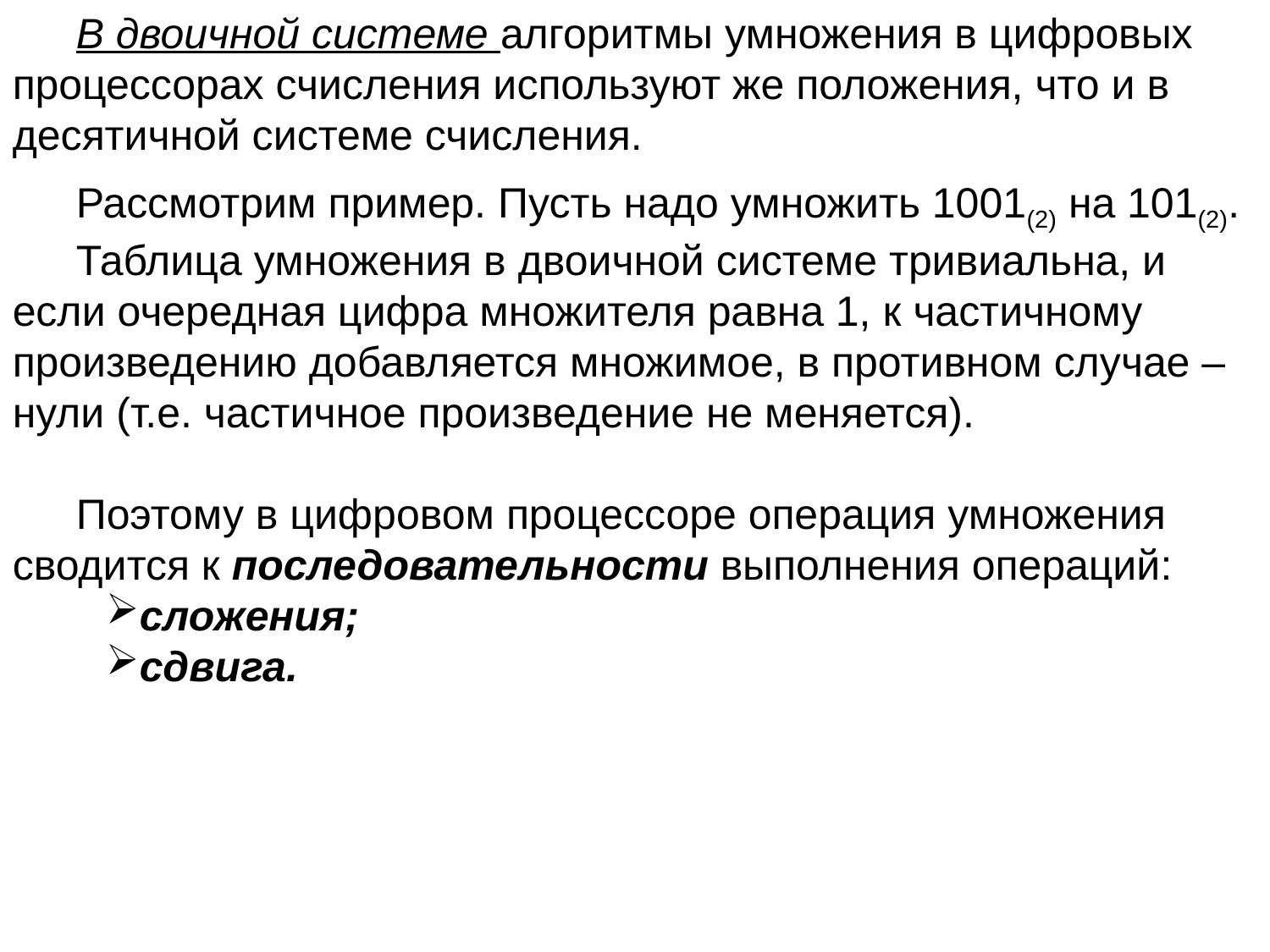

В двоичной системе алгоритмы умножения в цифровых процессорах счисления используют же положения, что и в десятичной системе счисления.

Рассмотрим пример. Пусть надо умножить 1001(2) на 101(2).
Таблица умножения в двоичной системе тривиальна, и если очередная цифра множителя равна 1, к частичному произведению добавляется множимое, в противном случае – нули (т.е. частичное произведение не меняется).

Поэтому в цифровом процессоре операция умножения сводится к последовательности выполнения операций:
сложения;
сдвига.